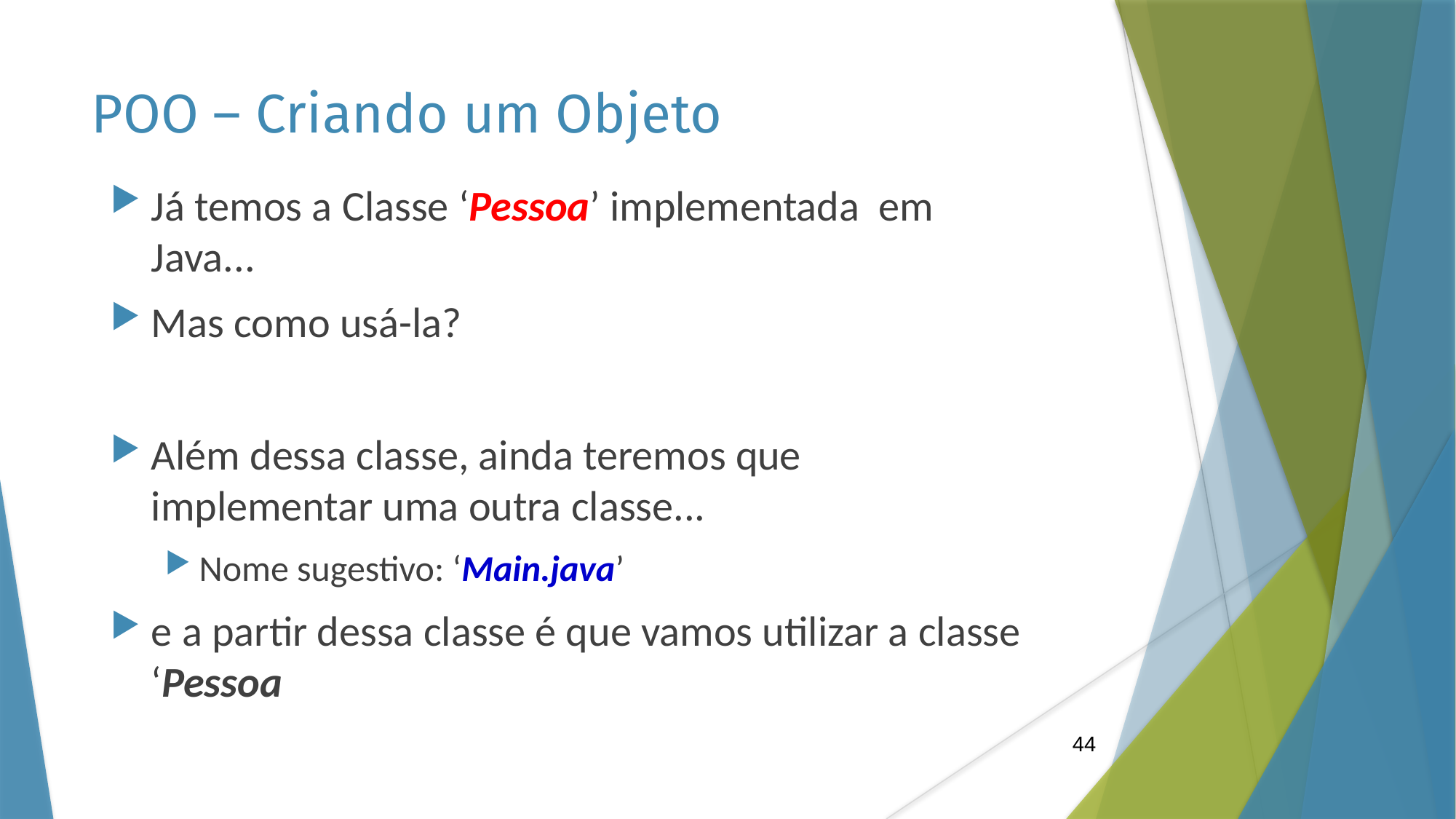

POO – Criando um Objeto
Já temos a Classe ‘Pessoa’ implementada  em Java...
Mas como usá-la?

Além dessa classe, ainda teremos que implementar uma outra classe...
Nome sugestivo: ‘Main.java’
e a partir dessa classe é que vamos utilizar a classe ‘Pessoa
44